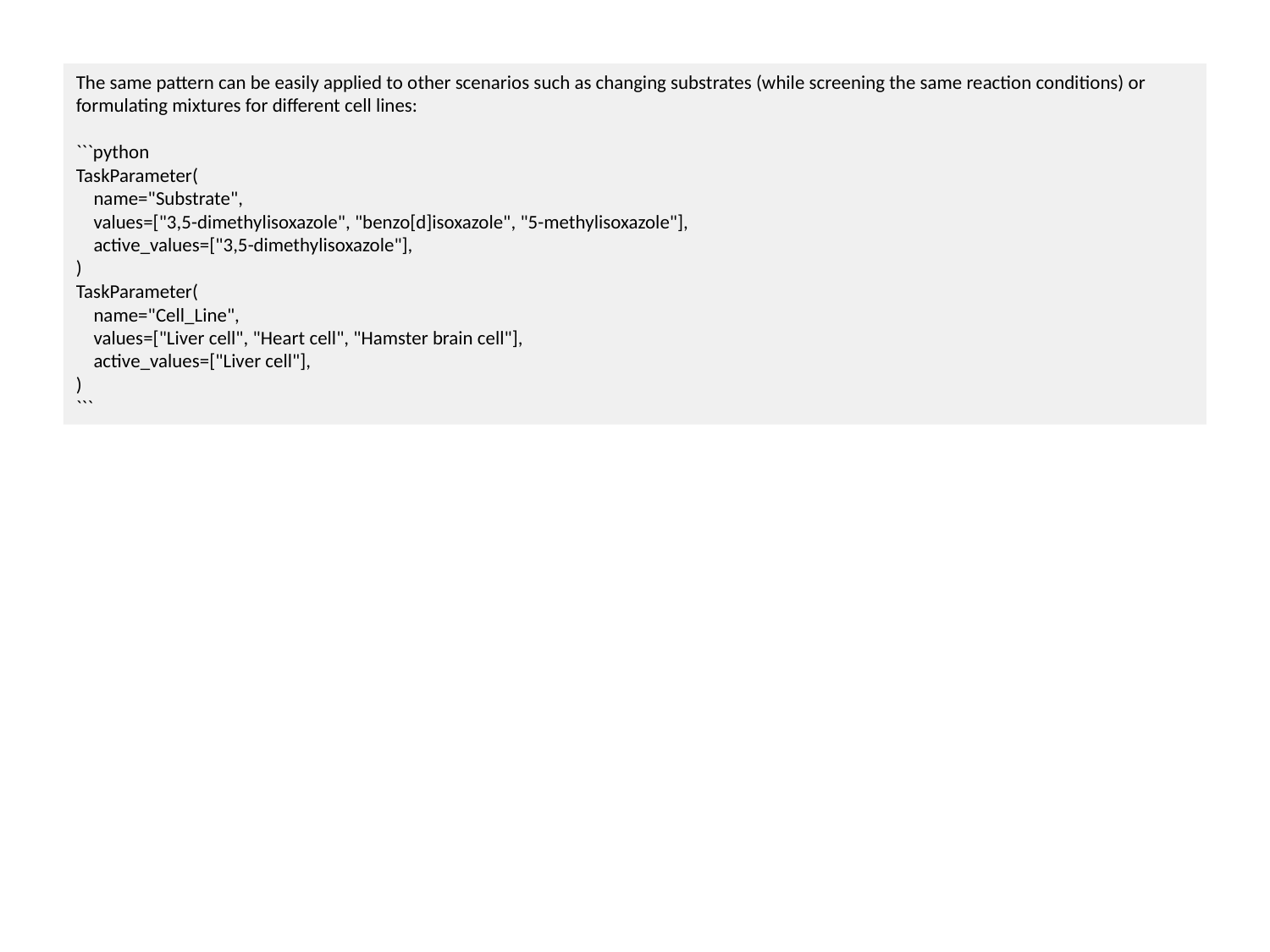

The same pattern can be easily applied to other scenarios such as changing substrates (while screening the same reaction conditions) or formulating mixtures for different cell lines:

```python
TaskParameter(
    name="Substrate",
    values=["3,5-dimethylisoxazole", "benzo[d]isoxazole", "5-methylisoxazole"],
    active_values=["3,5-dimethylisoxazole"],
)
TaskParameter(
    name="Cell_Line",
    values=["Liver cell", "Heart cell", "Hamster brain cell"],
    active_values=["Liver cell"],
)
```